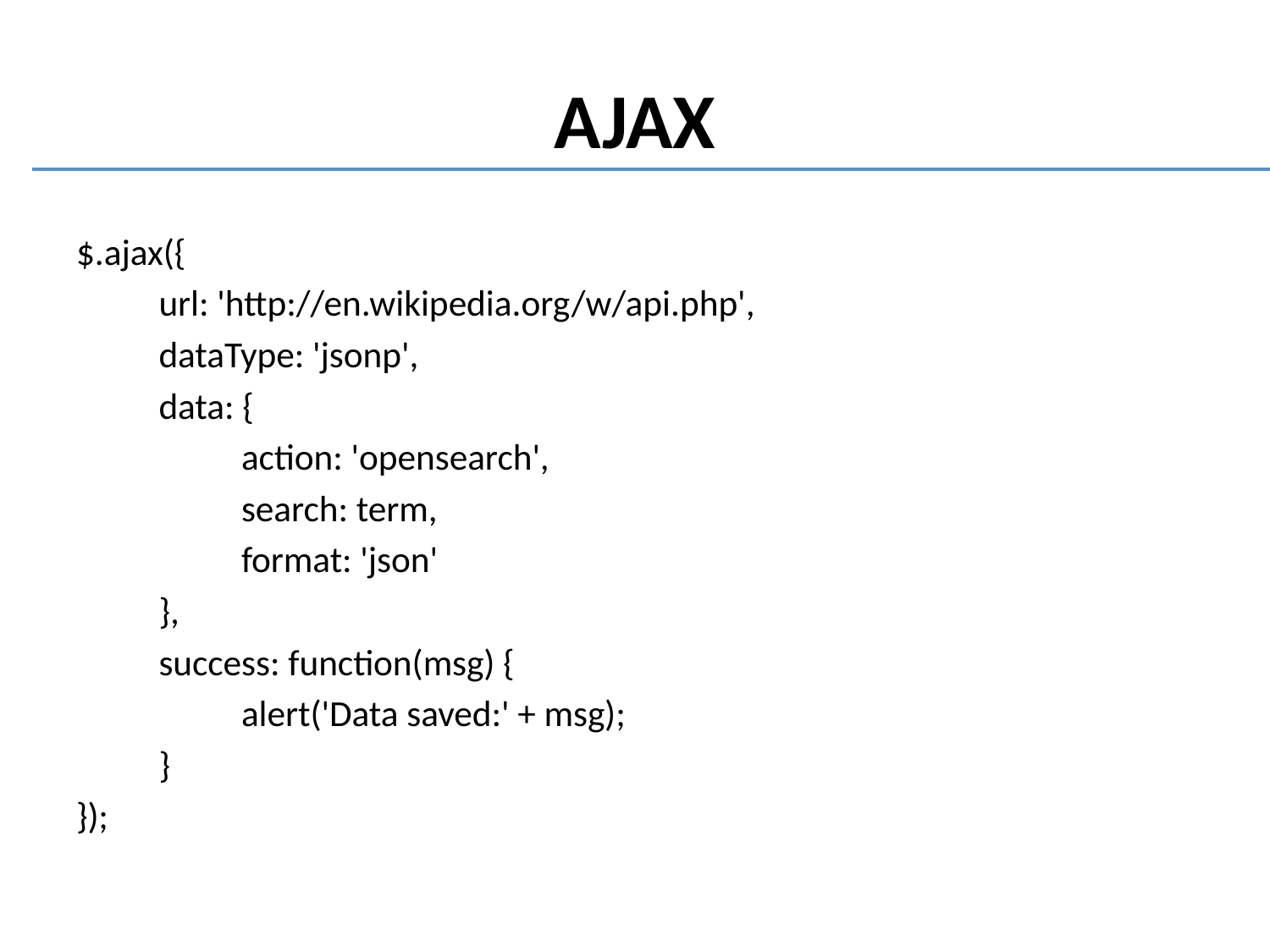

# AJAX
$.ajax({
	url: 'http://en.wikipedia.org/w/api.php',
	dataType: 'jsonp',
	data: {
		action: 'opensearch',
		search: term,
		format: 'json'
	},
	success: function(msg) {
		alert('Data saved:' + msg);
	}
});